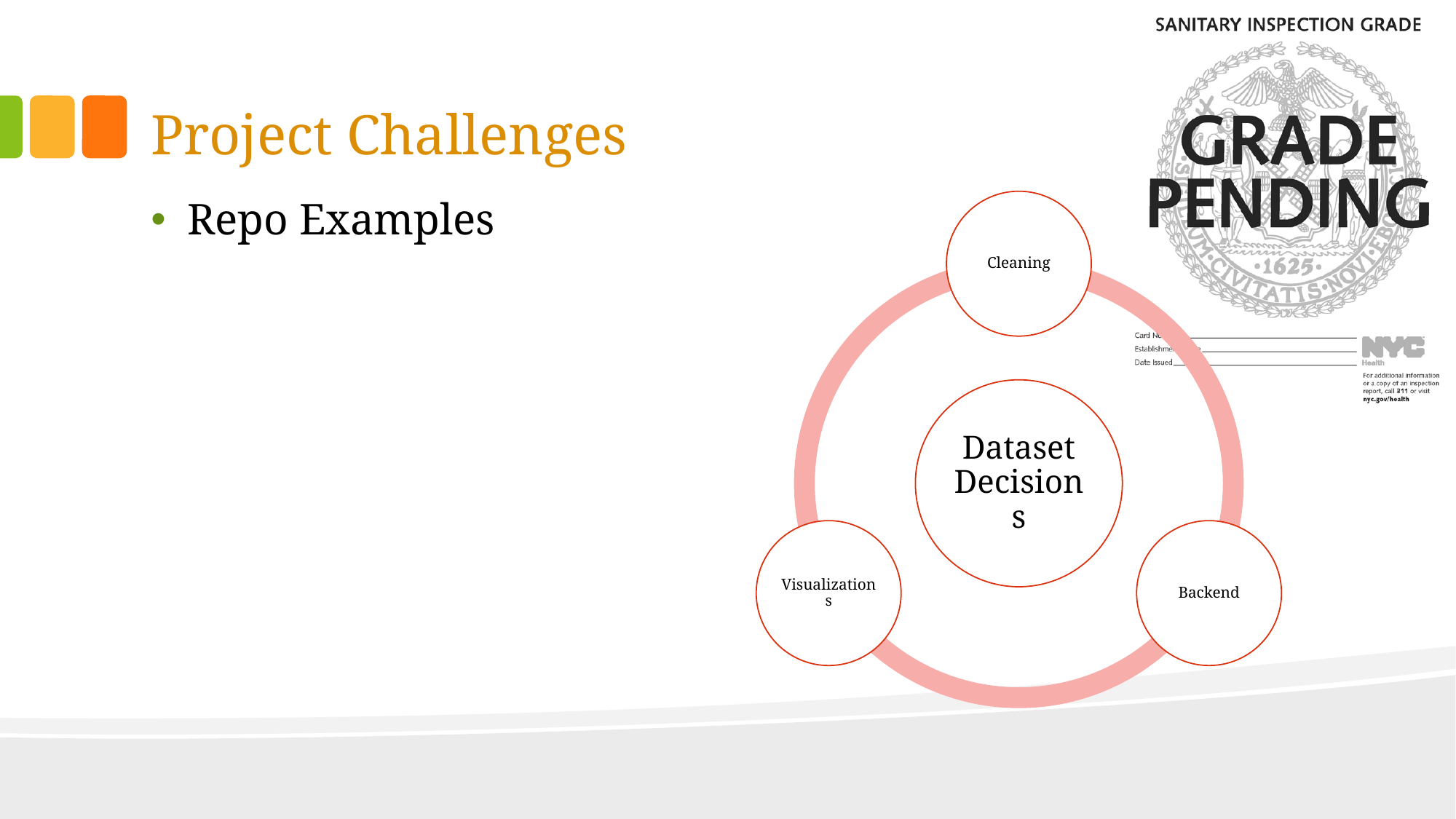

# Project Challenges
Repo Examples
Dataset Decisions
Cleaning
Backend
Visualizations